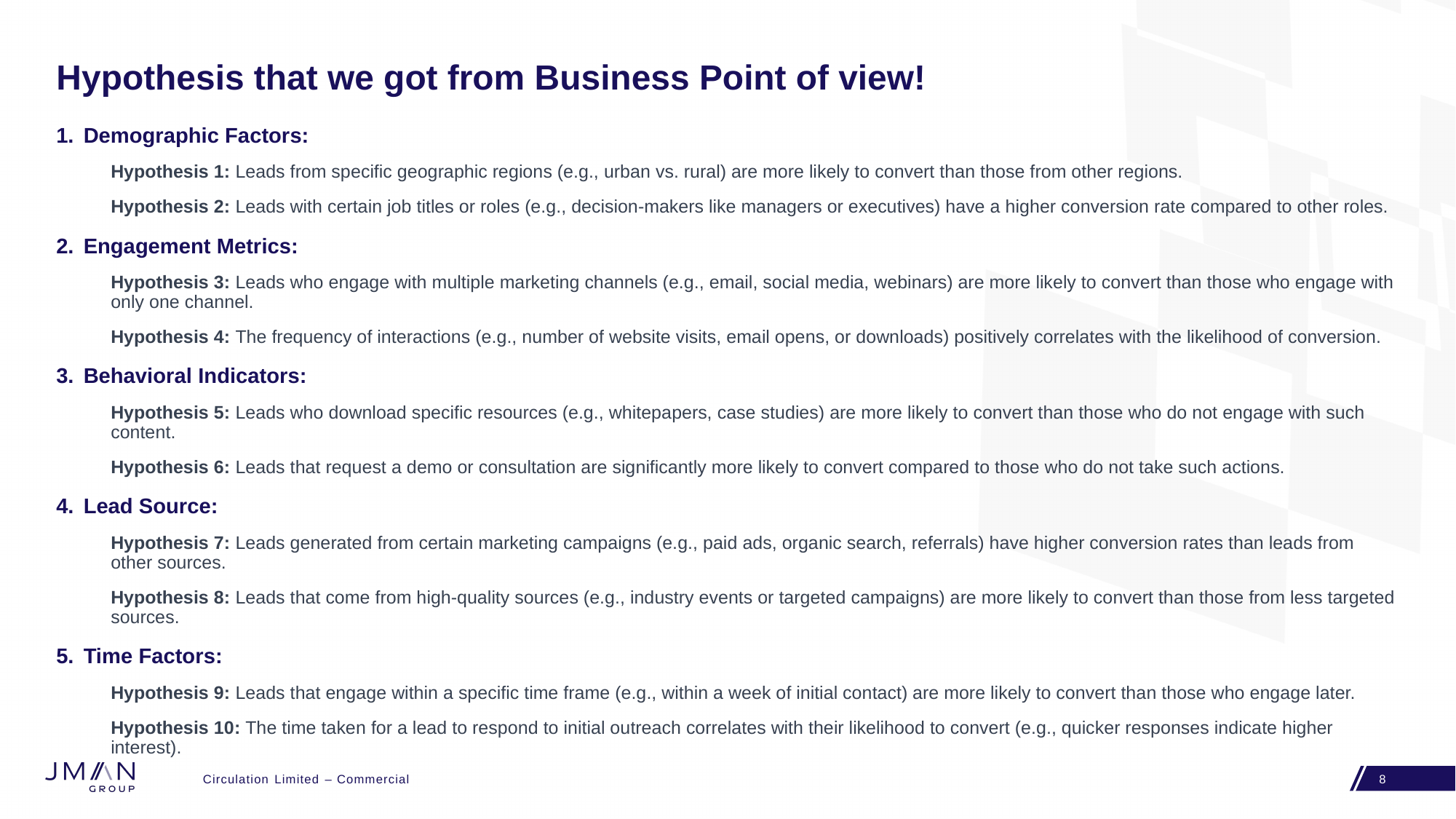

# Hypothesis that we got from Business Point of view!
Demographic Factors:
Hypothesis 1: Leads from specific geographic regions (e.g., urban vs. rural) are more likely to convert than those from other regions.
Hypothesis 2: Leads with certain job titles or roles (e.g., decision-makers like managers or executives) have a higher conversion rate compared to other roles.
Engagement Metrics:
Hypothesis 3: Leads who engage with multiple marketing channels (e.g., email, social media, webinars) are more likely to convert than those who engage with only one channel.
Hypothesis 4: The frequency of interactions (e.g., number of website visits, email opens, or downloads) positively correlates with the likelihood of conversion.
Behavioral Indicators:
Hypothesis 5: Leads who download specific resources (e.g., whitepapers, case studies) are more likely to convert than those who do not engage with such content.
Hypothesis 6: Leads that request a demo or consultation are significantly more likely to convert compared to those who do not take such actions.
Lead Source:
Hypothesis 7: Leads generated from certain marketing campaigns (e.g., paid ads, organic search, referrals) have higher conversion rates than leads from other sources.
Hypothesis 8: Leads that come from high-quality sources (e.g., industry events or targeted campaigns) are more likely to convert than those from less targeted sources.
Time Factors:
Hypothesis 9: Leads that engage within a specific time frame (e.g., within a week of initial contact) are more likely to convert than those who engage later.
Hypothesis 10: The time taken for a lead to respond to initial outreach correlates with their likelihood to convert (e.g., quicker responses indicate higher interest).